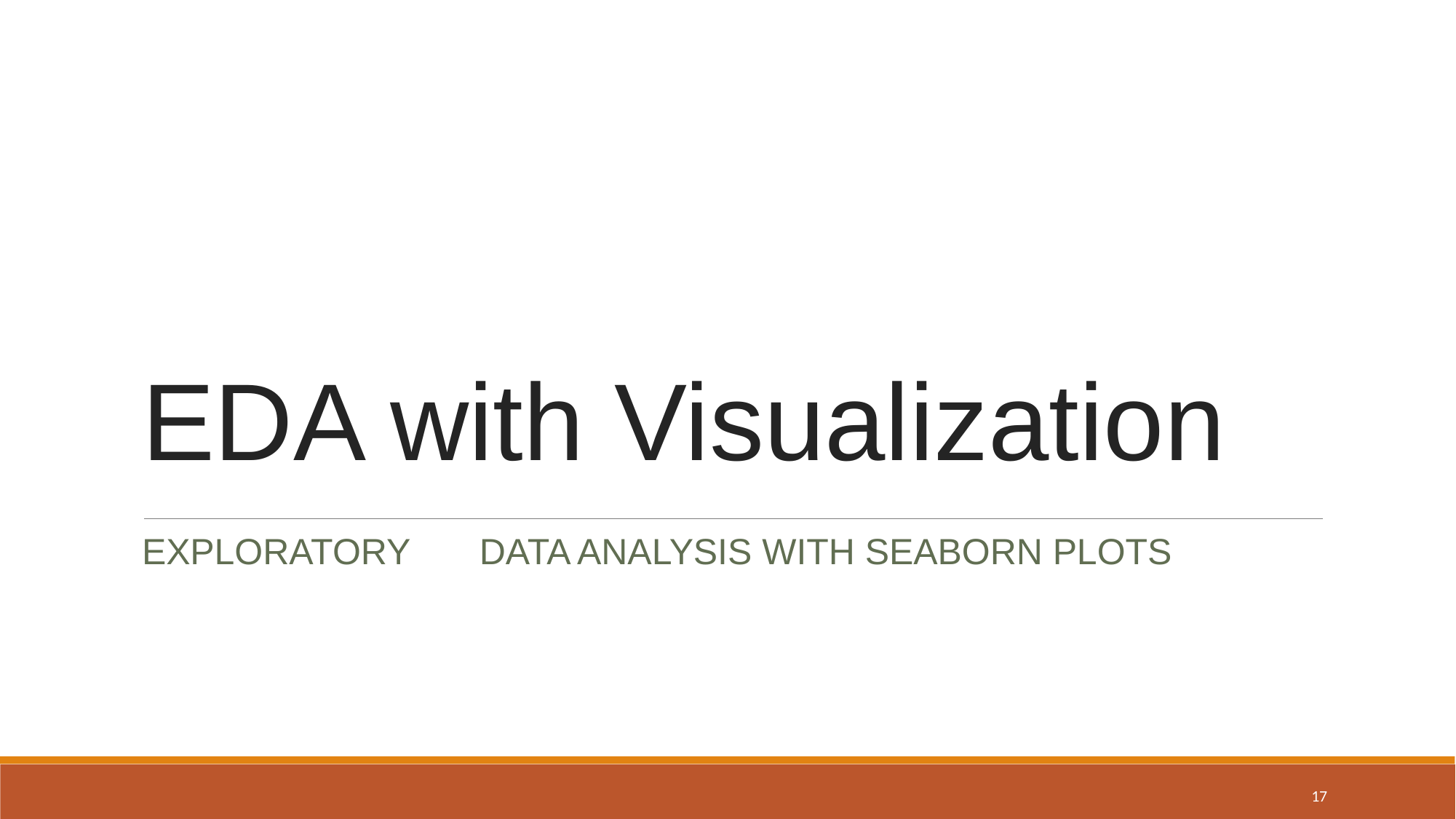

EDA with Visualization
EXPLORATORY	 DATA ANALYSIS WITH SEABORN PLOTS
17